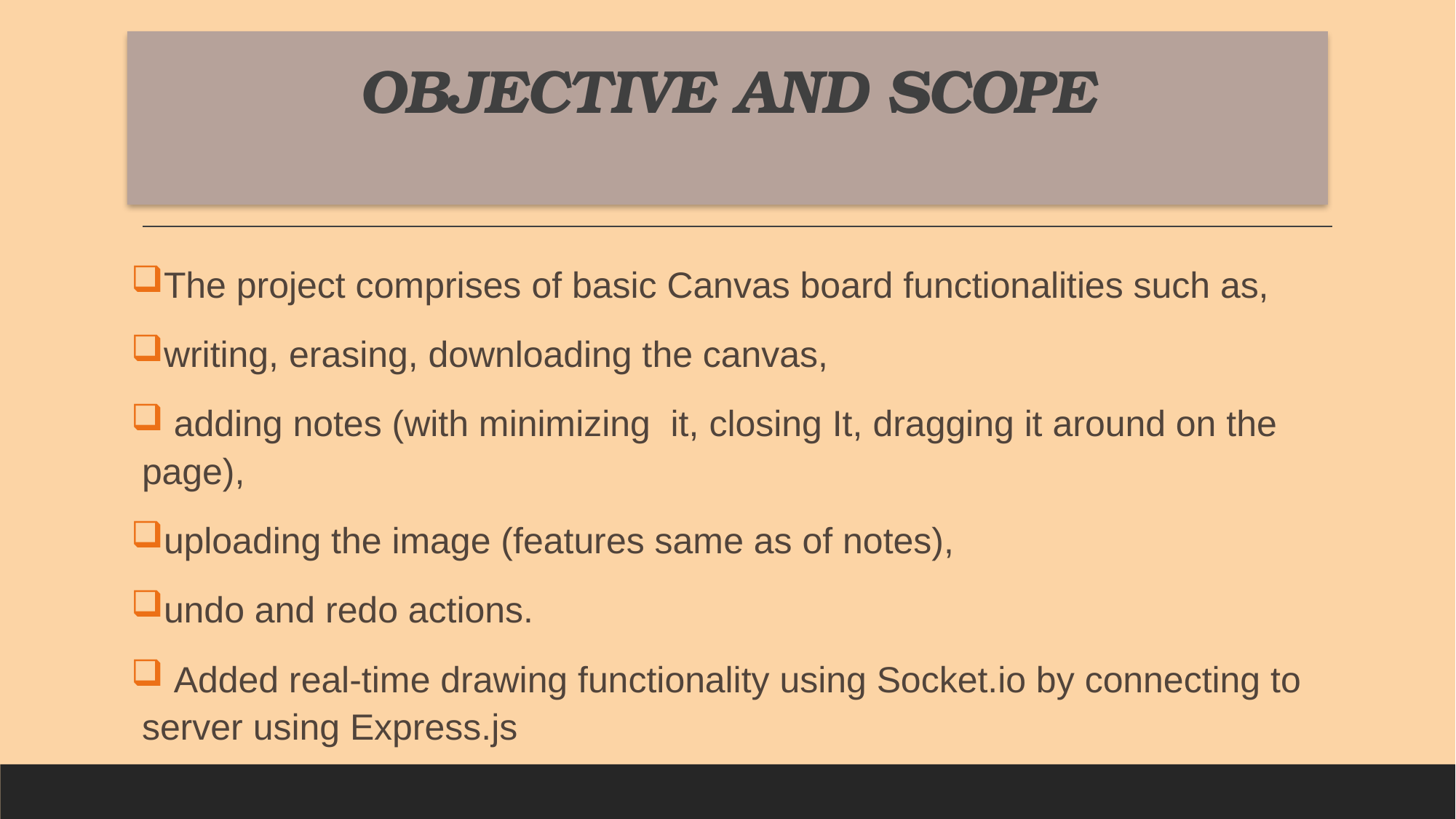

# OBJECTIVE AND SCOPE
The project comprises of basic Canvas board functionalities such as,
writing, erasing, downloading the canvas,
 adding notes (with minimizing  it, closing It, dragging it around on the page),
uploading the image (features same as of notes),
undo and redo actions.
 Added real-time drawing functionality using Socket.io by connecting to server using Express.js